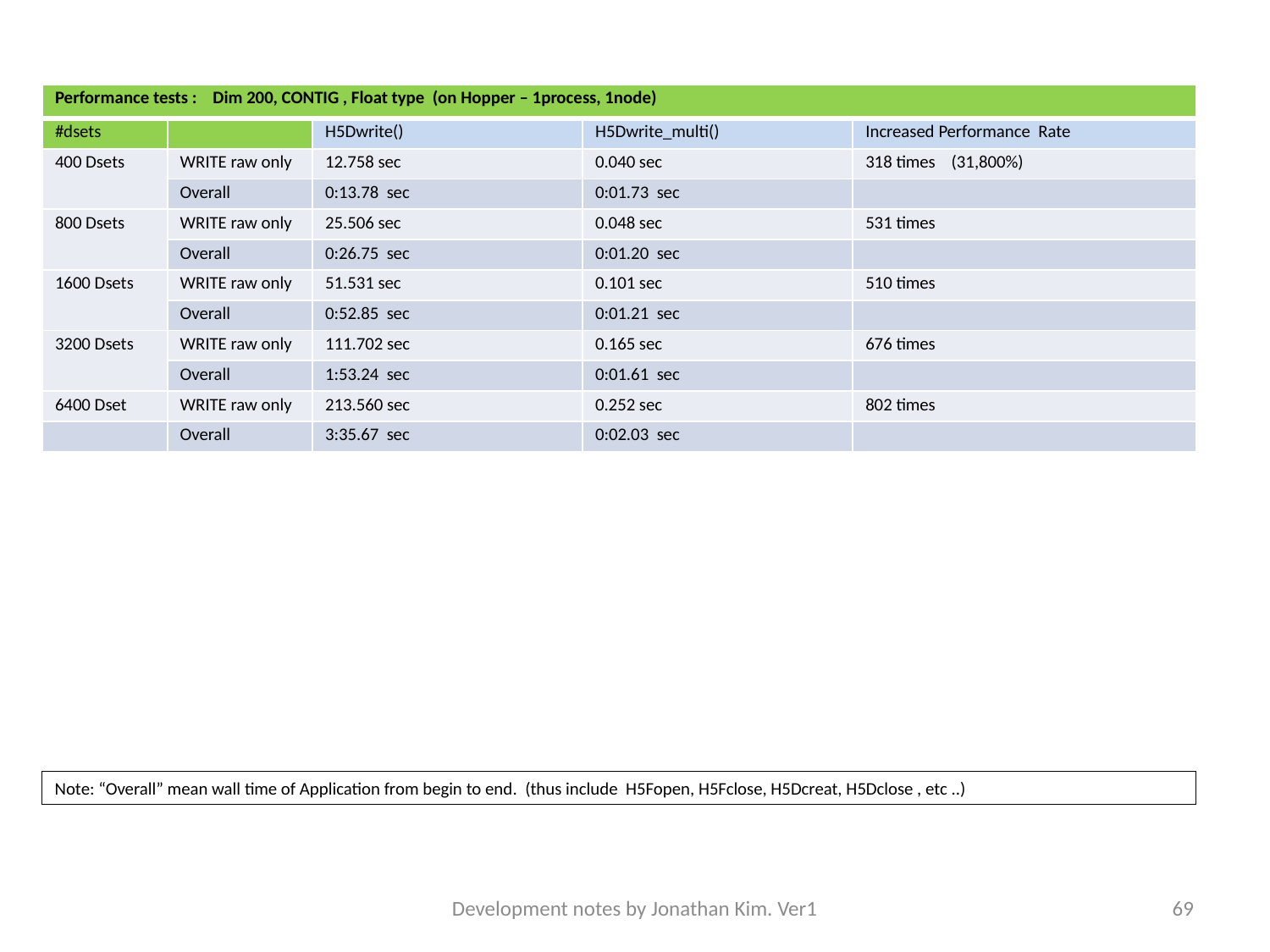

| Performance tests : Dim 200, CONTIG , Float type (on Hopper – 1process, 1node) |  |  |  |  |
| --- | --- | --- | --- | --- |
| #dsets |  | H5Dwrite() | H5Dwrite\_multi() | Increased Performance Rate |
| 400 Dsets | WRITE raw only | 12.758 sec | 0.040 sec | 318 times (31,800%) |
|  | Overall | 0:13.78 sec | 0:01.73 sec |  |
| 800 Dsets | WRITE raw only | 25.506 sec | 0.048 sec | 531 times |
|  | Overall | 0:26.75 sec | 0:01.20 sec |  |
| 1600 Dsets | WRITE raw only | 51.531 sec | 0.101 sec | 510 times |
|  | Overall | 0:52.85 sec | 0:01.21 sec |  |
| 3200 Dsets | WRITE raw only | 111.702 sec | 0.165 sec | 676 times |
|  | Overall | 1:53.24 sec | 0:01.61 sec |  |
| 6400 Dset | WRITE raw only | 213.560 sec | 0.252 sec | 802 times |
|  | Overall | 3:35.67 sec | 0:02.03 sec |  |
Note: “Overall” mean wall time of Application from begin to end.  (thus include  H5Fopen, H5Fclose, H5Dcreat, H5Dclose , etc ..)
Development notes by Jonathan Kim. Ver1
69